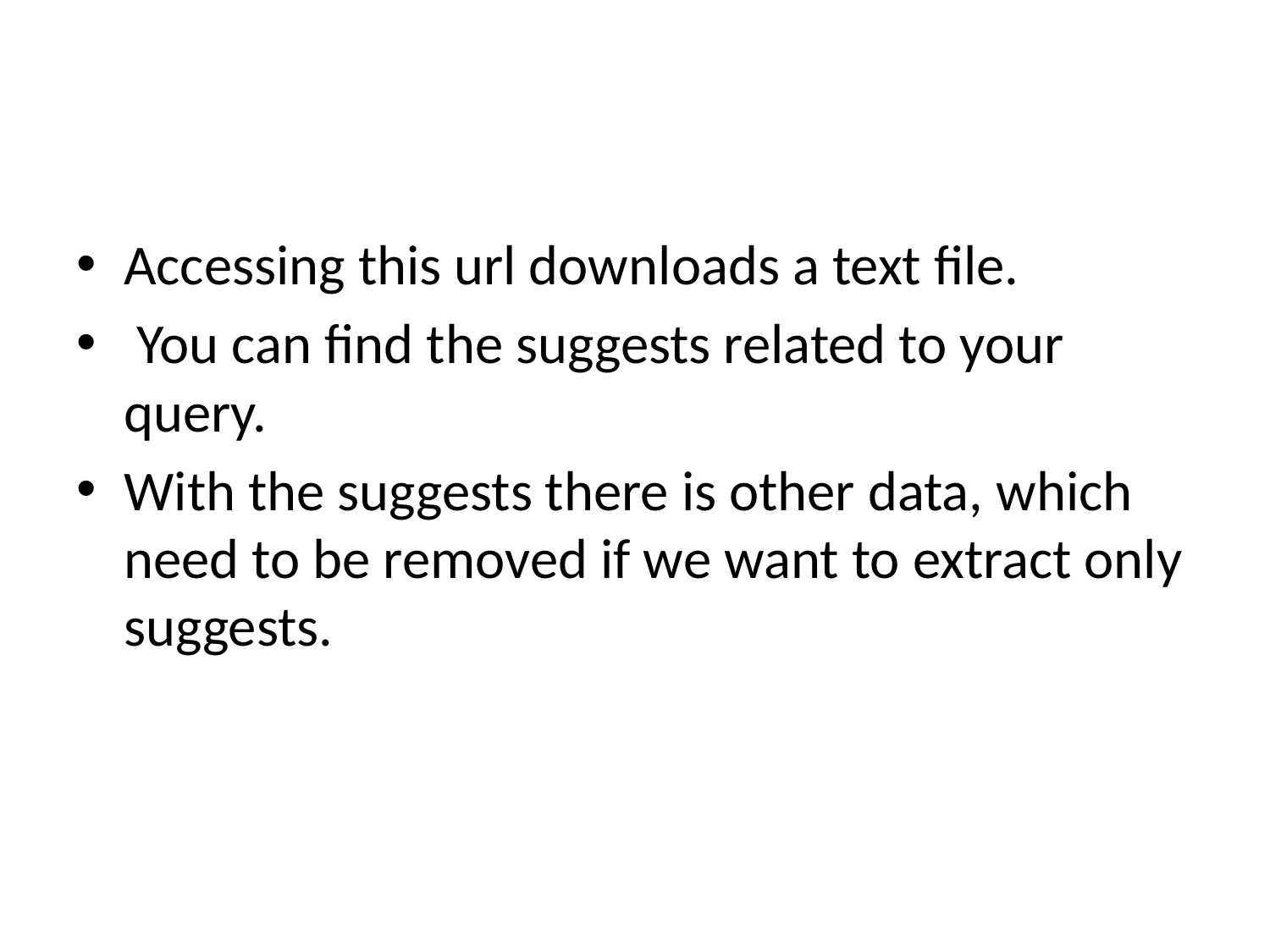

#
Accessing this url downloads a text file.
 You can find the suggests related to your query.
With the suggests there is other data, which need to be removed if we want to extract only suggests.